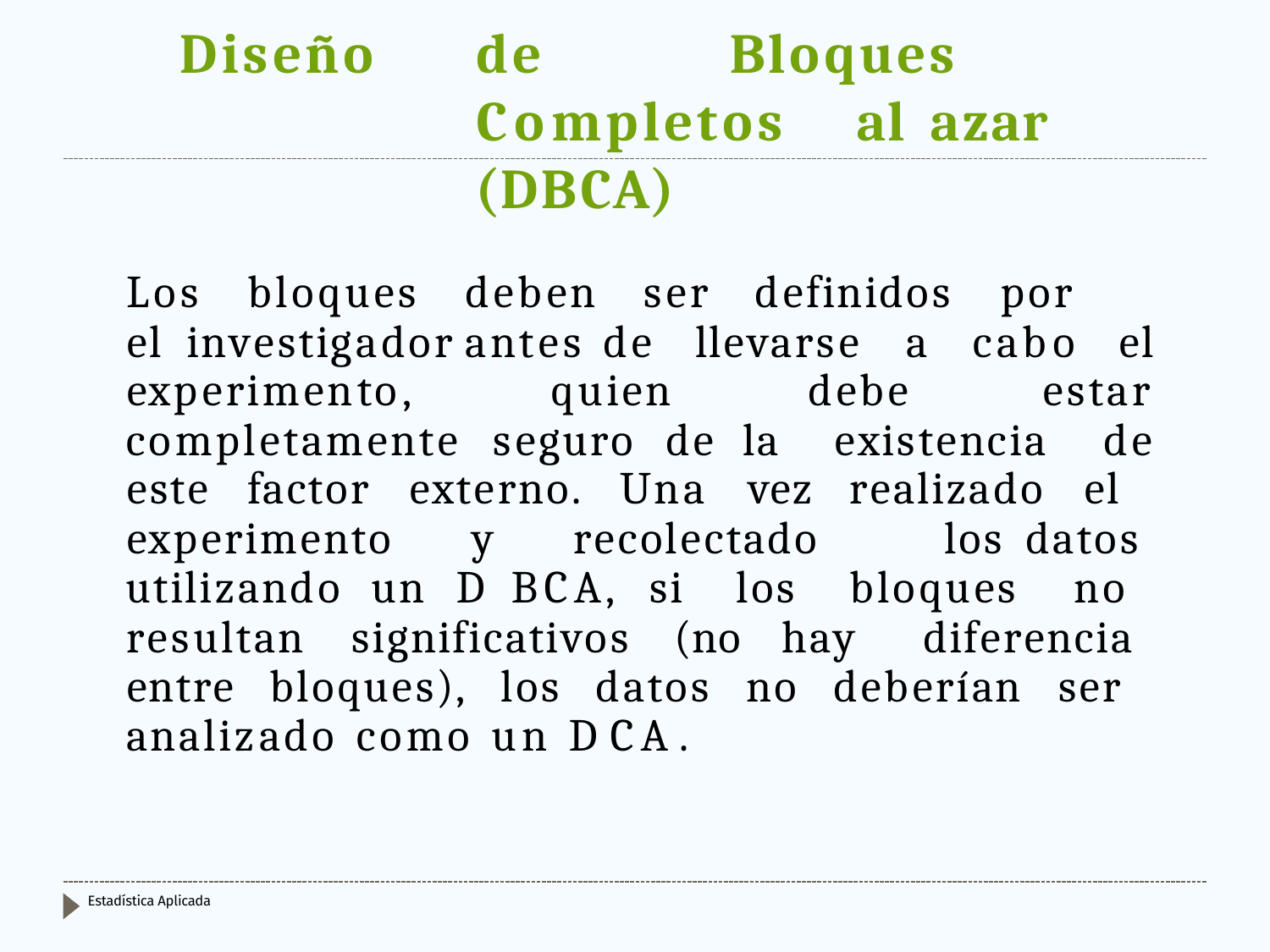

# Diseño	de		Bloques	Completos	al  azar	(DBCA)
Los	bloques		deben		ser	definidos		por	el  investigador	antes	de	llevarse	a	cabo	el
experimento,	quien	debe
estar
completamente	seguro	de	la	existencia
de
este factor externo. Una vez realizado el  experimento     y      recolectado	los datos  utilizando un D BCA, si  los  bloques  no  resultan  significativos  (no  hay   diferencia  entre bloques), los datos no deberían ser  analizado  como  un  D CA .
Estadística Aplicada